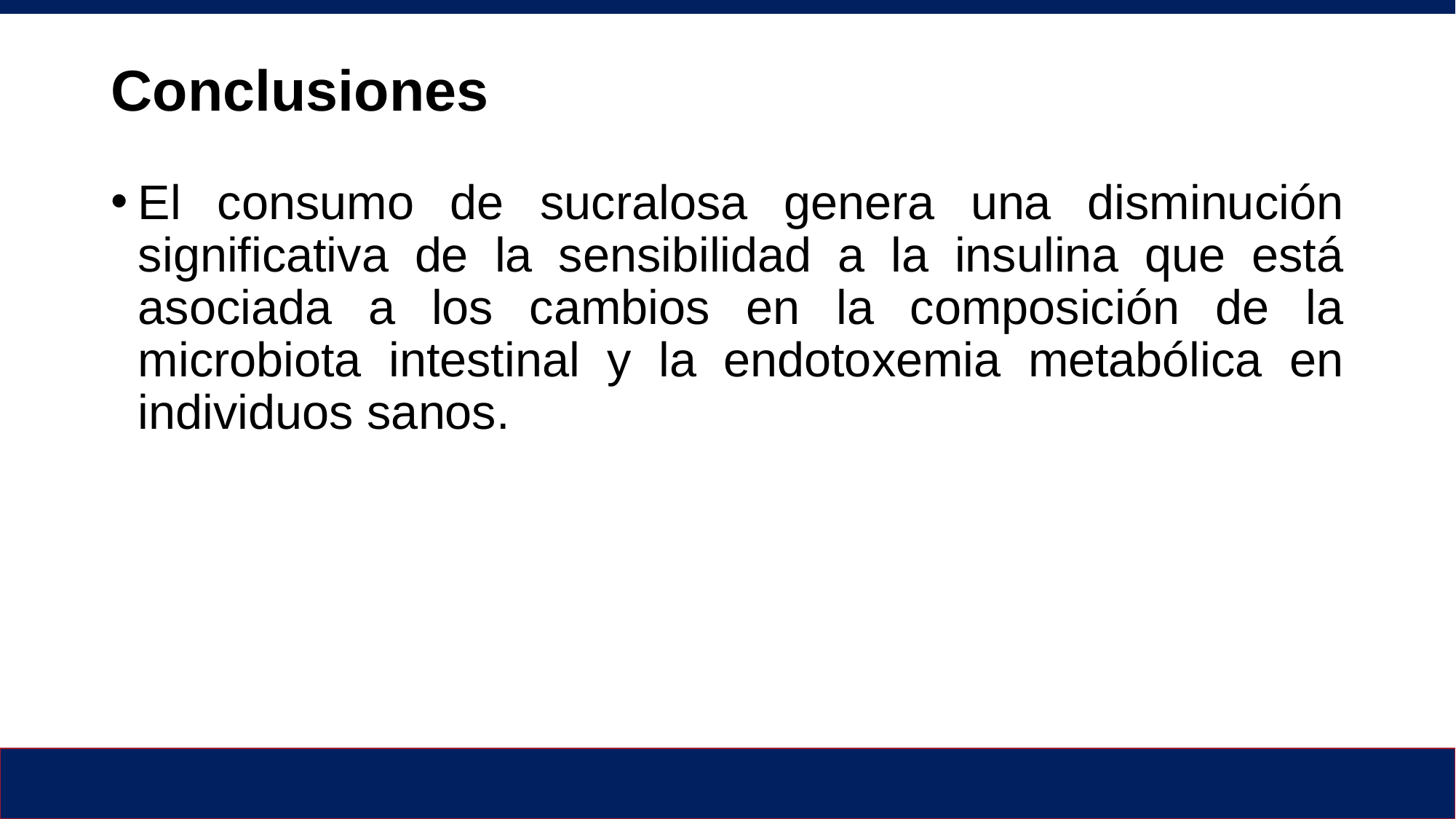

# Conclusiones
El consumo de sucralosa genera una disminución significativa de la sensibilidad a la insulina que está asociada a los cambios en la composición de la microbiota intestinal y la endotoxemia metabólica en individuos sanos.